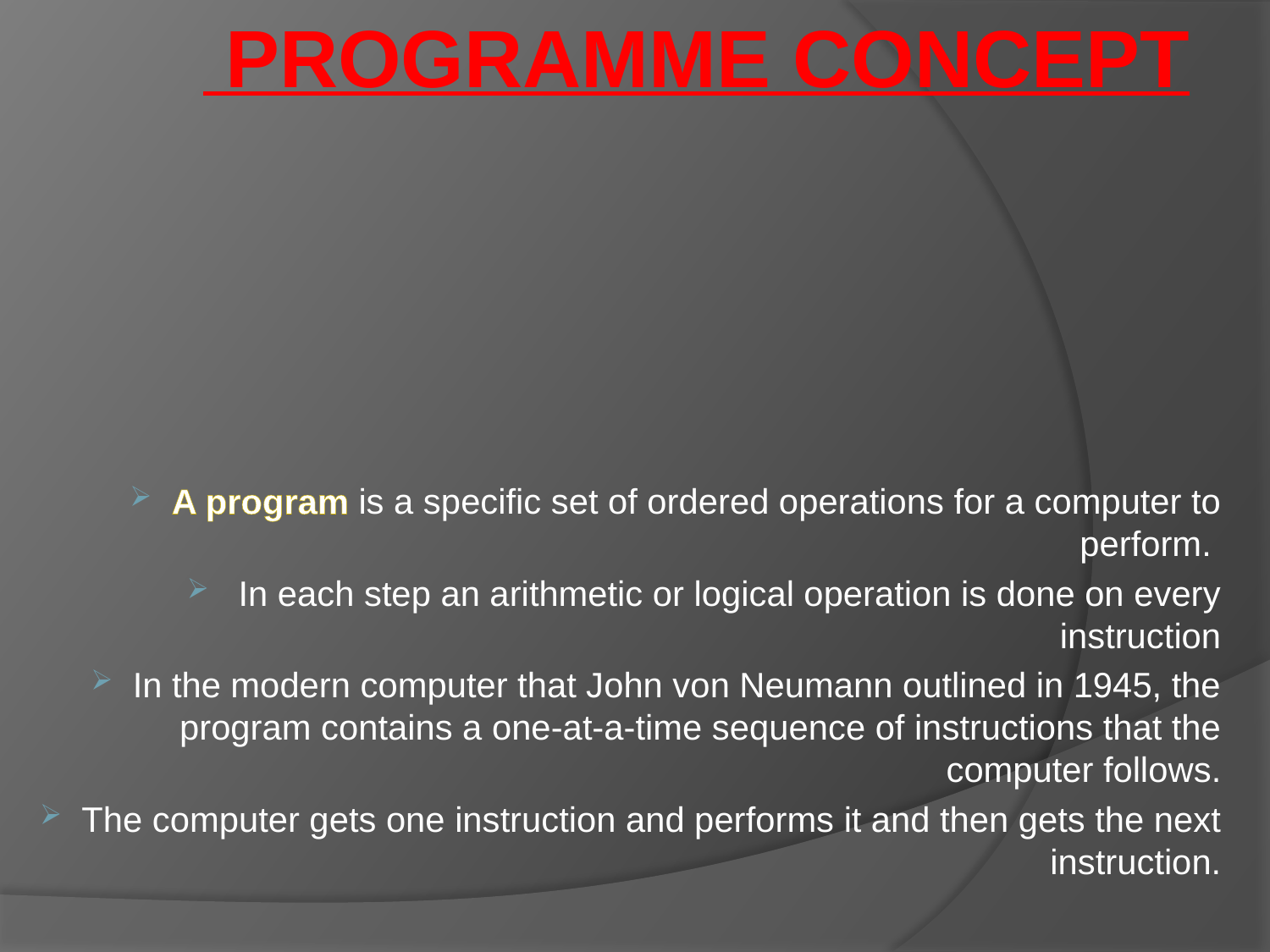

# PROGRAMME CONCEPT
  A program is a specific set of ordered operations for a computer to perform.
   In each step an arithmetic or logical operation is done on every instruction
  In the modern computer that John von Neumann outlined in 1945, the program contains a one-at-a-time sequence of instructions that the computer follows.
  The computer gets one instruction and performs it and then gets the next instruction.